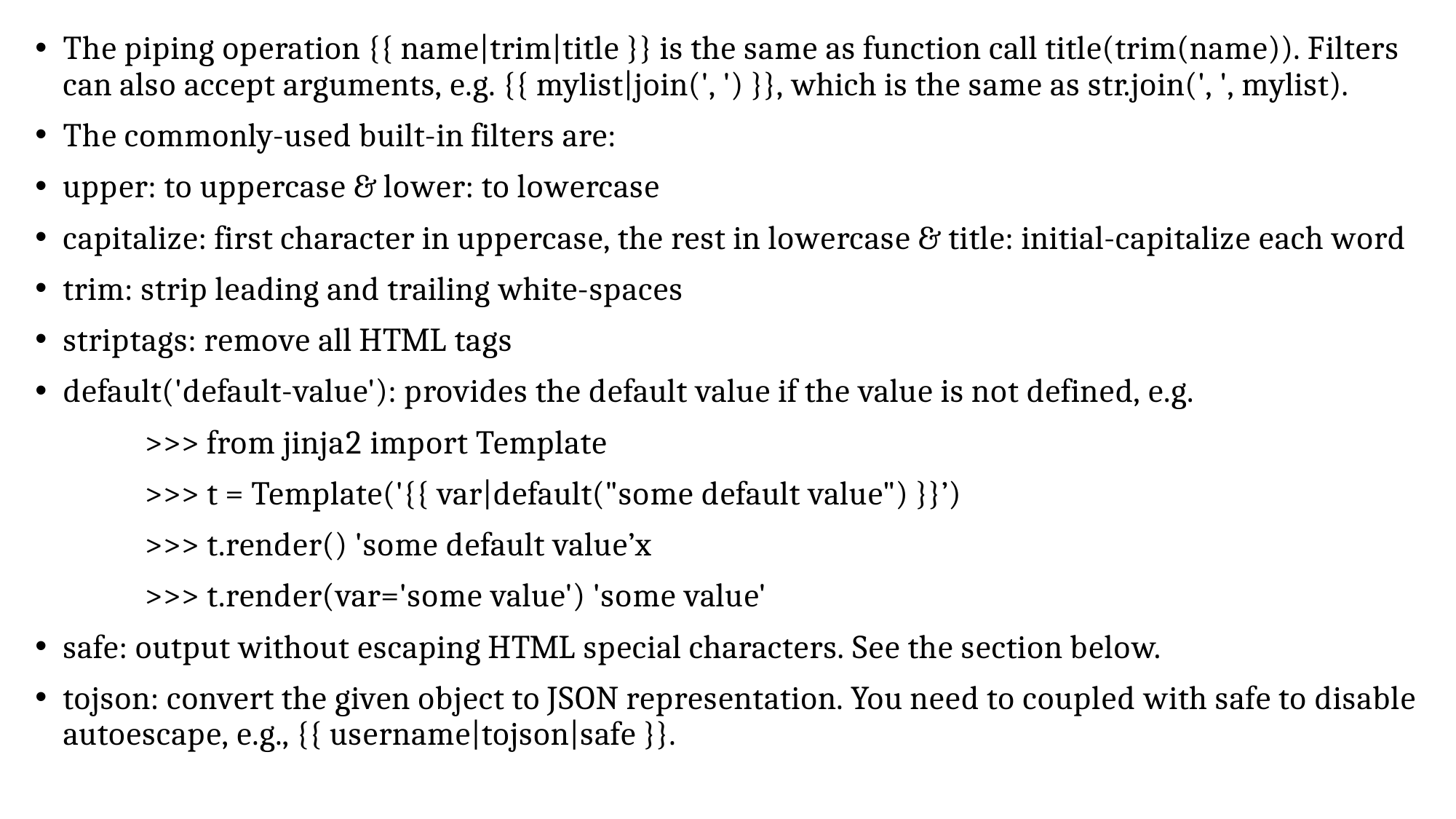

The piping operation {{ name|trim|title }} is the same as function call title(trim(name)). Filters can also accept arguments, e.g. {{ mylist|join(', ') }}, which is the same as str.join(', ', mylist).
The commonly-used built-in filters are:
upper: to uppercase & lower: to lowercase
capitalize: first character in uppercase, the rest in lowercase & title: initial-capitalize each word
trim: strip leading and trailing white-spaces
striptags: remove all HTML tags
default('default-value'): provides the default value if the value is not defined, e.g.
	>>> from jinja2 import Template
	>>> t = Template('{{ var|default("some default value") }}’)
	>>> t.render() 'some default value’x
	>>> t.render(var='some value') 'some value'
safe: output without escaping HTML special characters. See the section below.
tojson: convert the given object to JSON representation. You need to coupled with safe to disable autoescape, e.g., {{ username|tojson|safe }}.